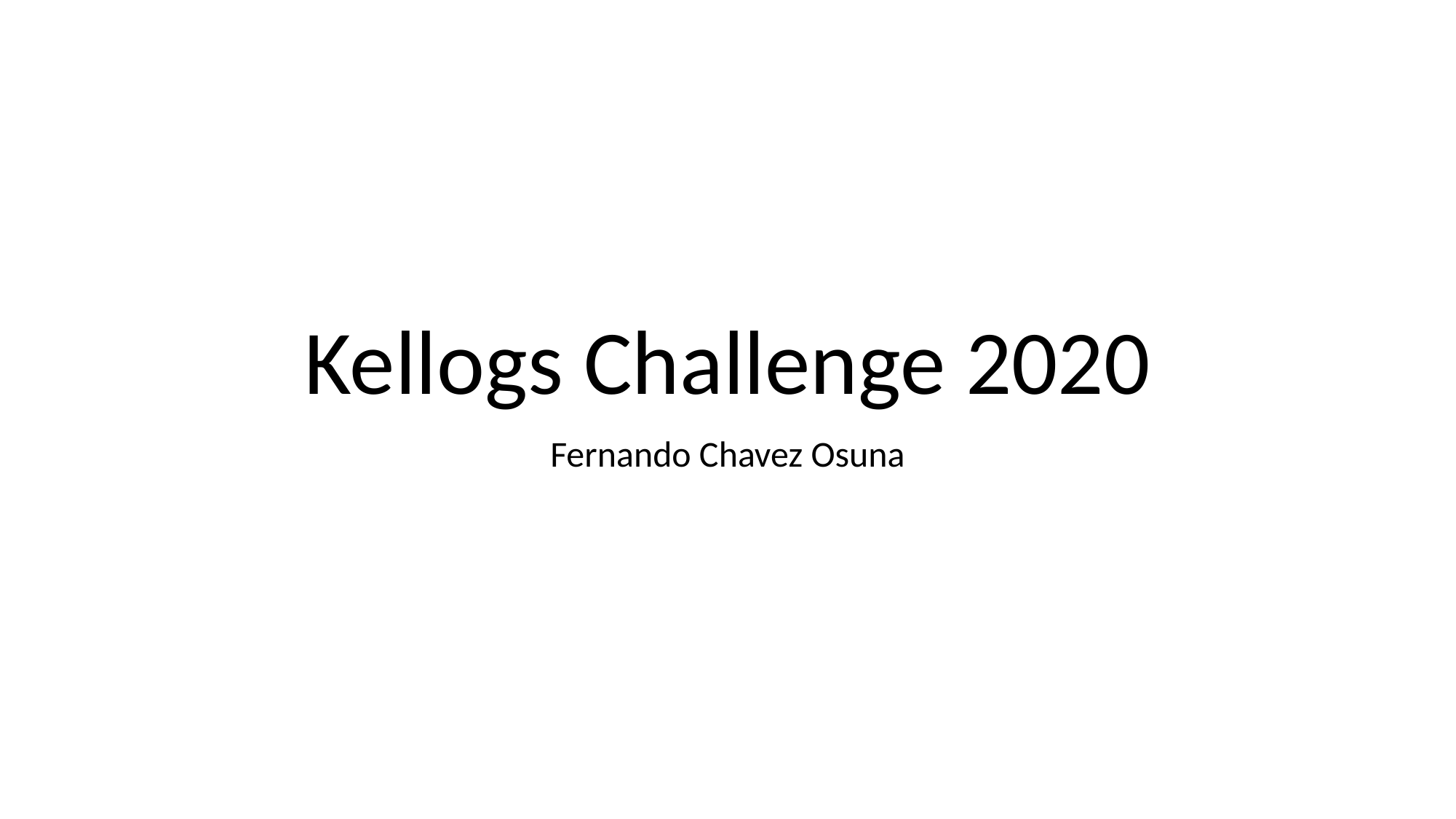

# Kellogs Challenge 2020
Fernando Chavez Osuna